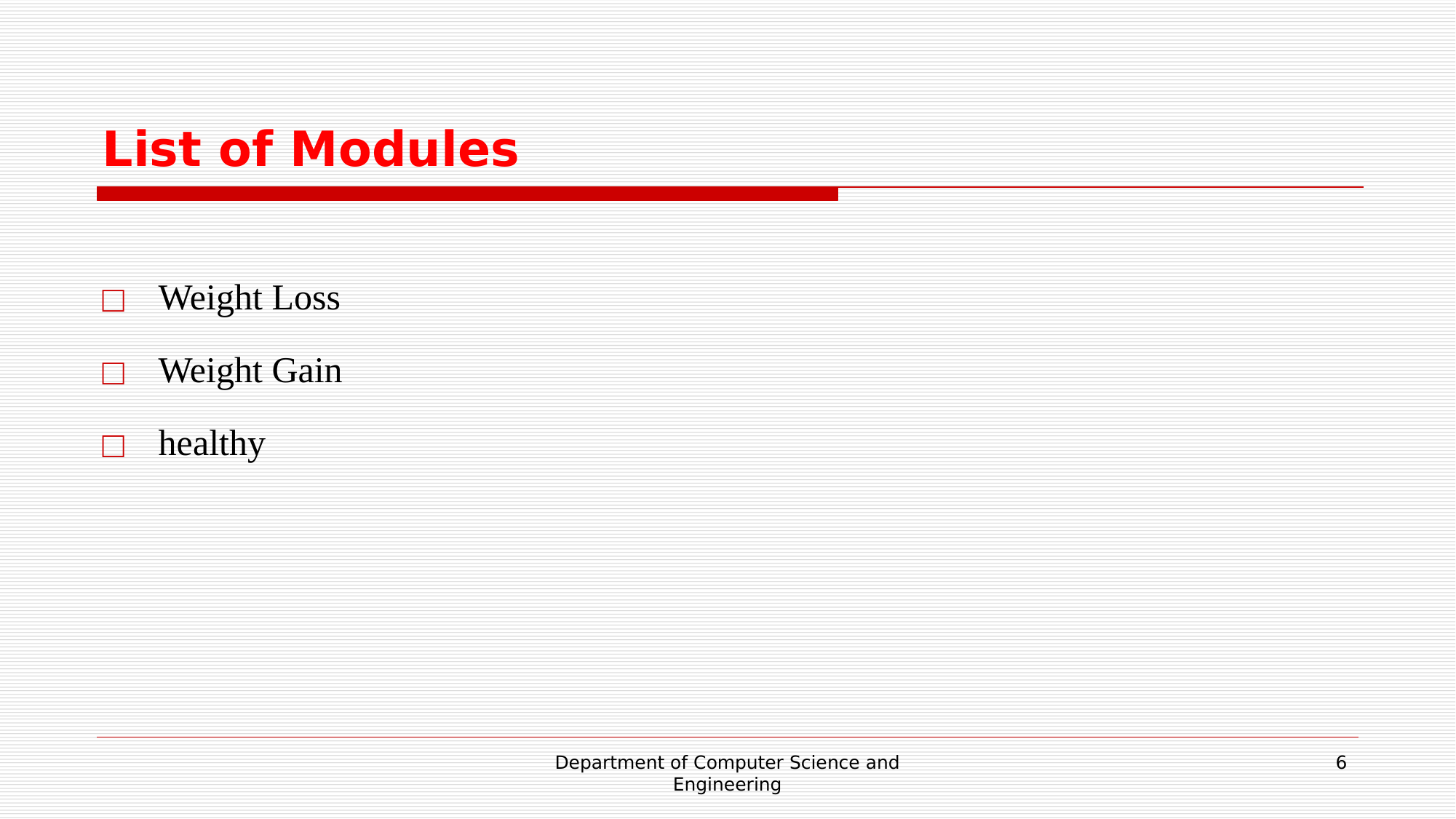

# List of Modules
Weight Loss
Weight Gain
healthy

Department of Computer Science and Engineering
6